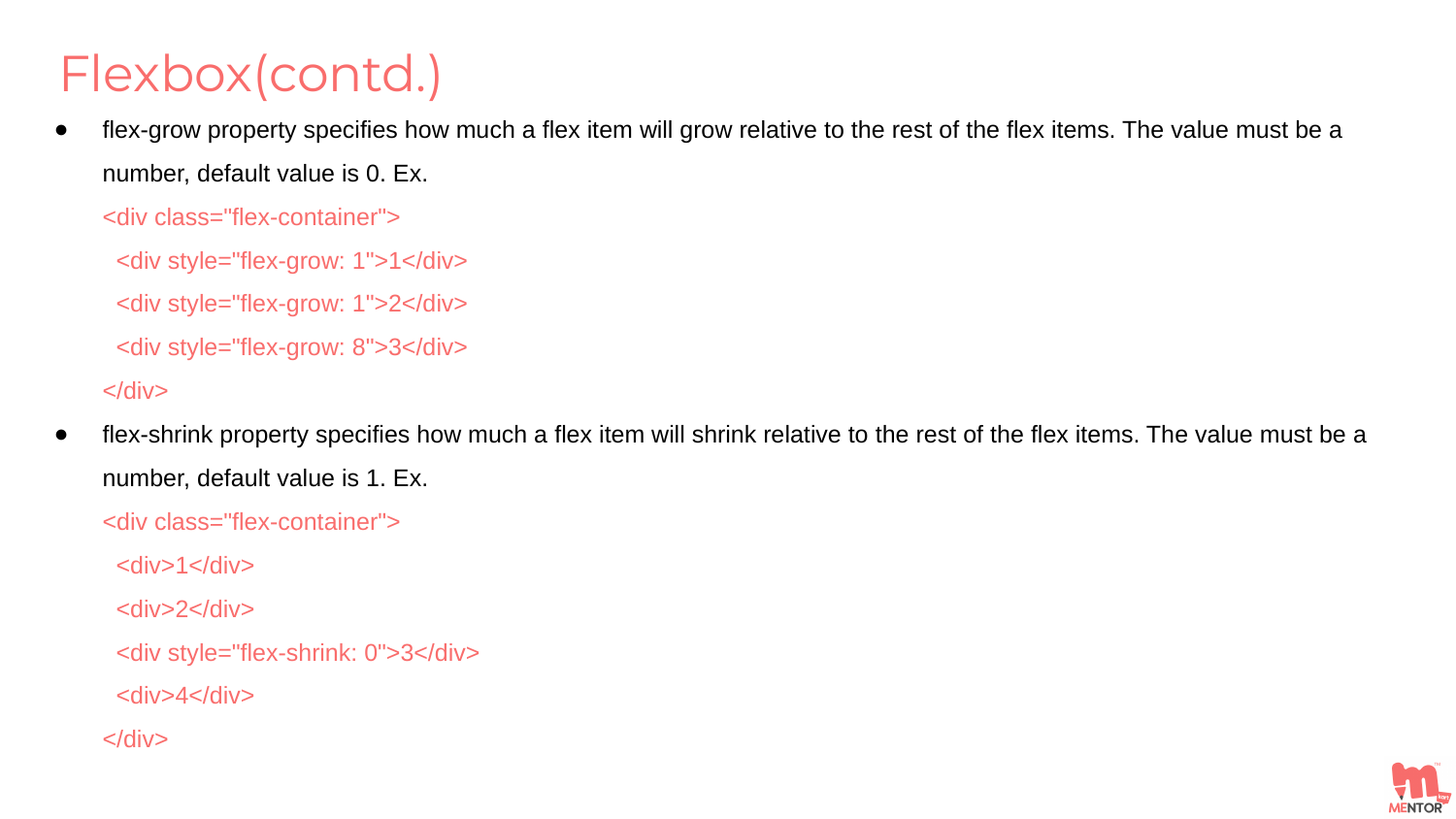

Flexbox(contd.)
flex-grow property specifies how much a flex item will grow relative to the rest of the flex items. The value must be a number, default value is 0. Ex.
<div class="flex-container">
  <div style="flex-grow: 1">1</div>
  <div style="flex-grow: 1">2</div>
  <div style="flex-grow: 8">3</div>
</div>
flex-shrink property specifies how much a flex item will shrink relative to the rest of the flex items. The value must be a number, default value is 1. Ex.
<div class="flex-container">
  <div>1</div>
  <div>2</div>
  <div style="flex-shrink: 0">3</div>
  <div>4</div>
</div>